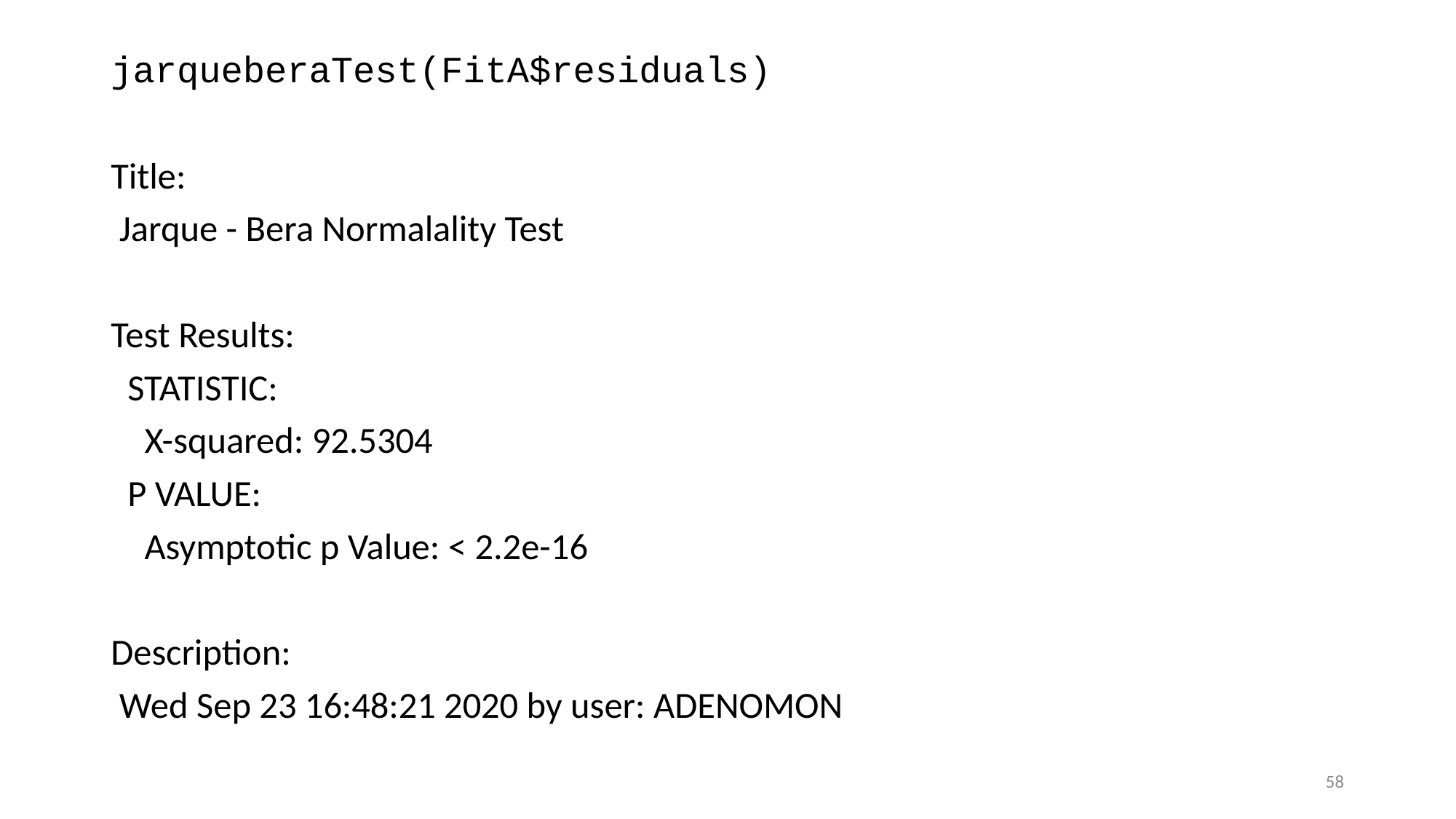

jarqueberaTest(FitA$residuals)

Title:
 Jarque - Bera Normalality Test

Test Results:
  STATISTIC:
    X-squared: 92.5304
  P VALUE:
    Asymptotic p Value: < 2.2e-16

Description:
 Wed Sep 23 16:48:21 2020 by user: ADENOMON

58